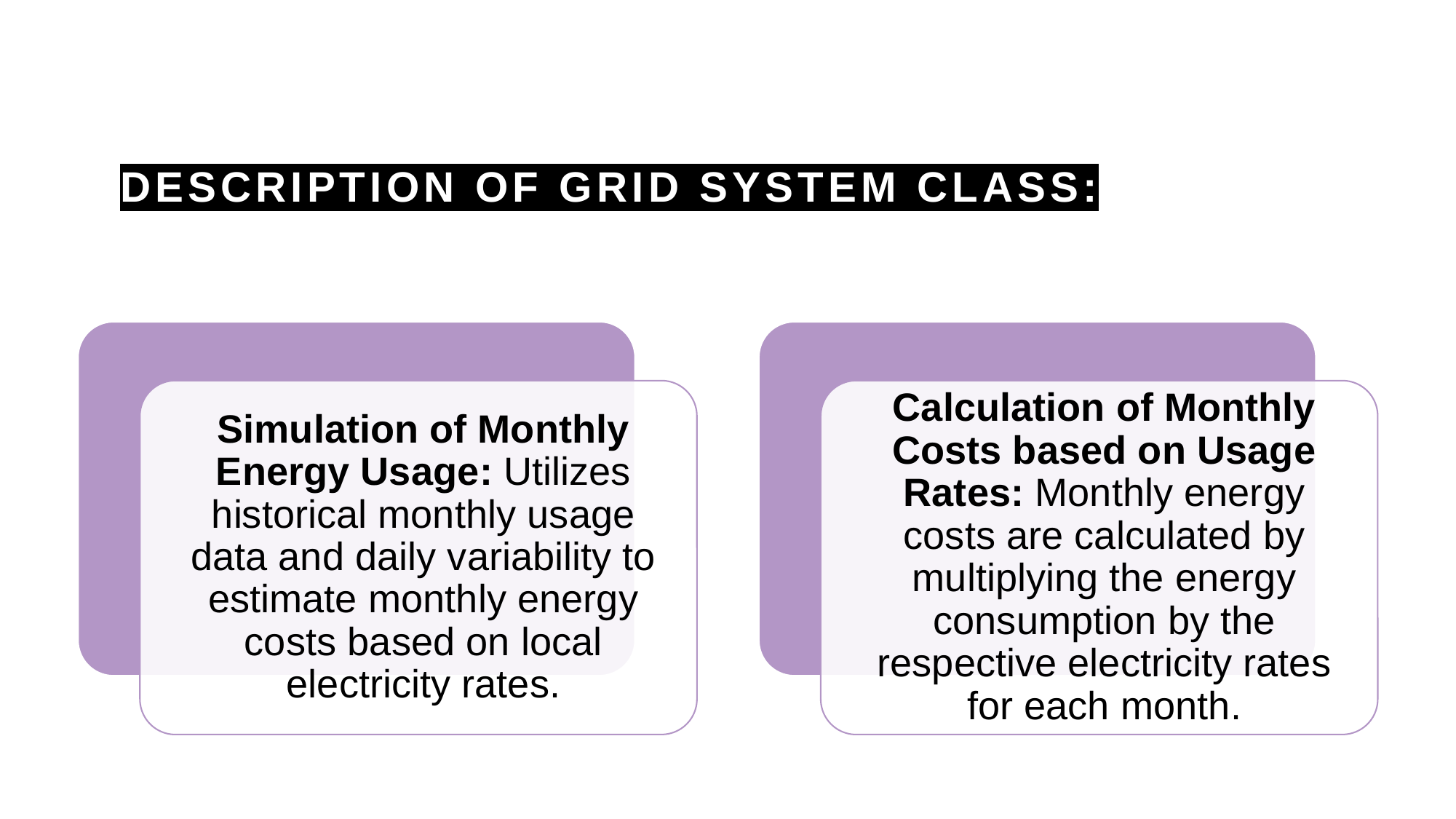

# Description of Grid System Class:
Simulation of Monthly Energy Usage: Utilizes historical monthly usage data and daily variability to estimate monthly energy costs based on local electricity rates.
Calculation of Monthly Costs based on Usage Rates: Monthly energy costs are calculated by multiplying the energy consumption by the respective electricity rates for each month.